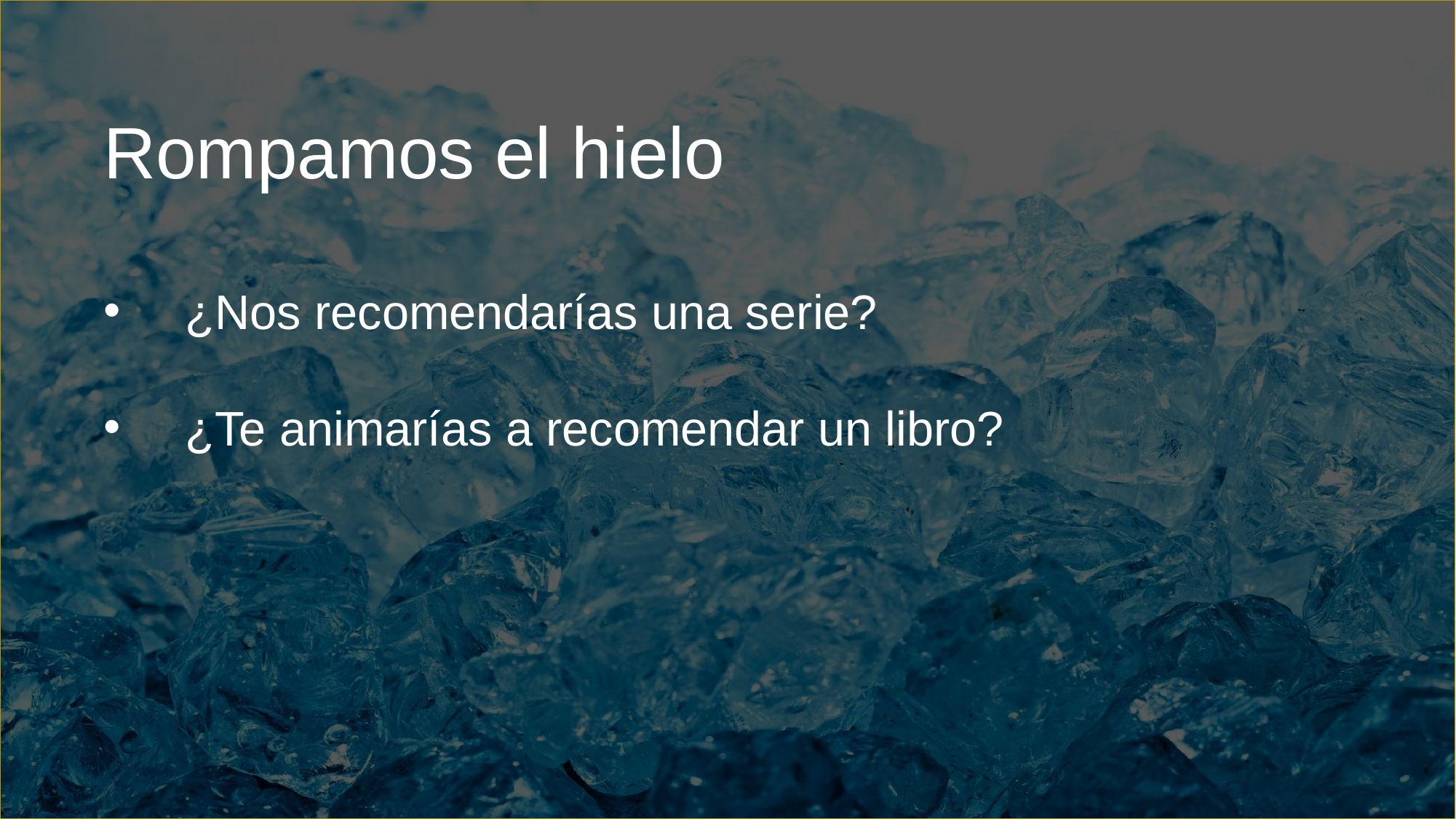

Rompamos el hielo

¿Nos recomendarías una serie?

¿Te animarías a recomendar un libro?